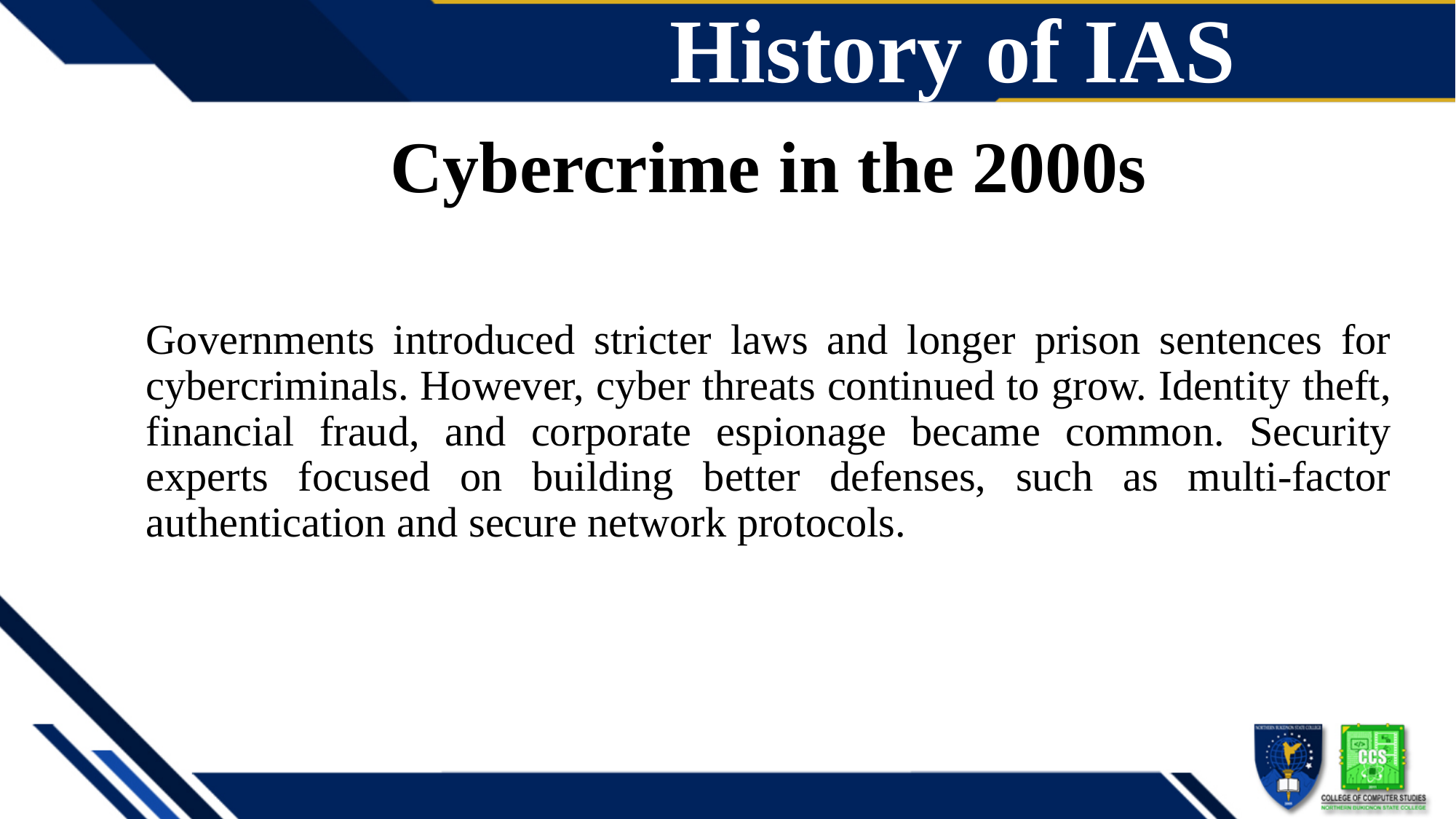

# History of IAS
Cybercrime in the 2000s

Governments introduced stricter laws and longer prison sentences for cybercriminals. However, cyber threats continued to grow. Identity theft, financial fraud, and corporate espionage became common. Security experts focused on building better defenses, such as multi-factor authentication and secure network protocols.